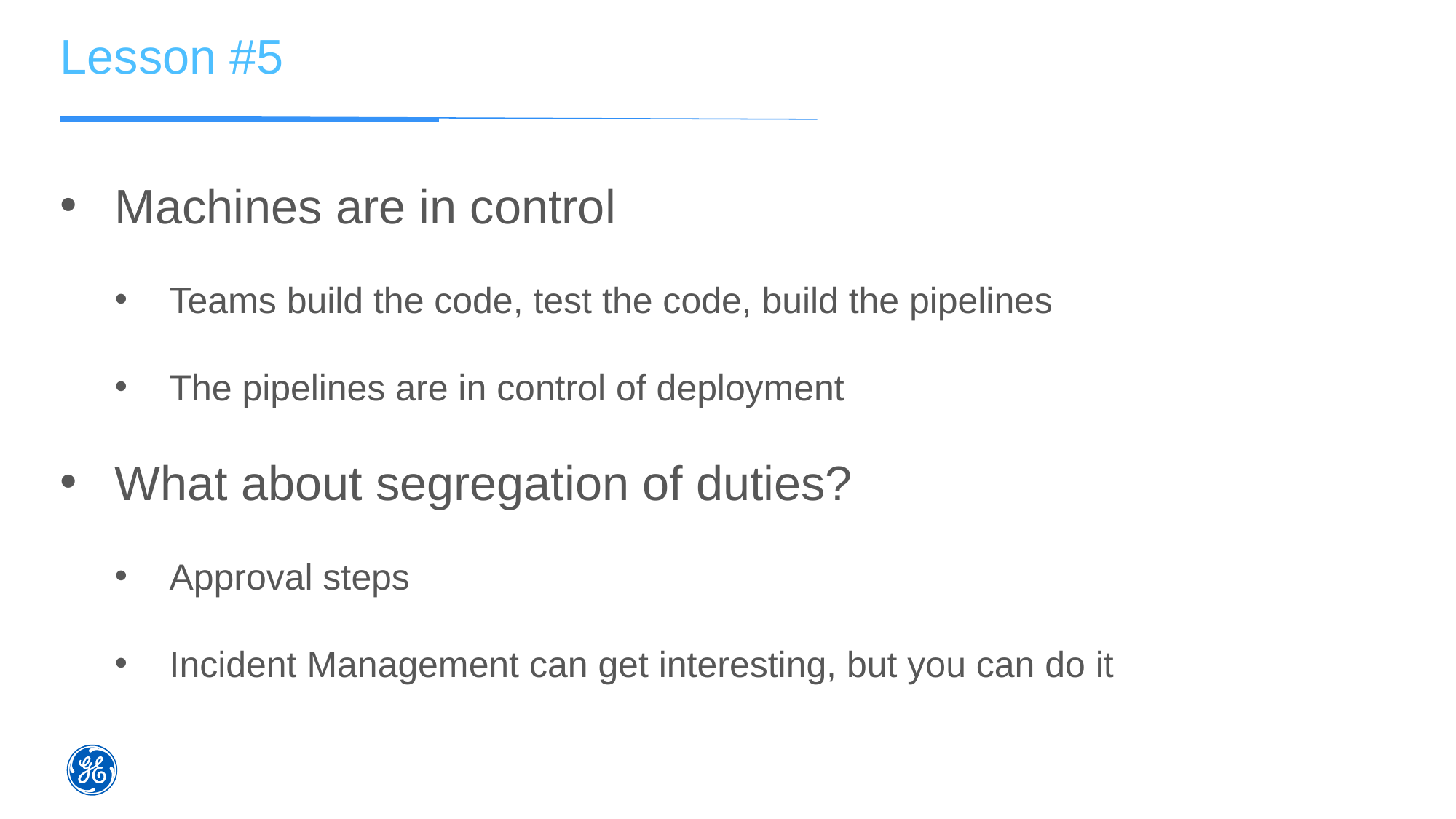

Lesson #5
Machines are in control

Teams build the code, test the code, build the pipelines

The pipelines are in control of deployment

What about segregation of duties?

Approval steps

Incident Management can get interesting, but you can do it